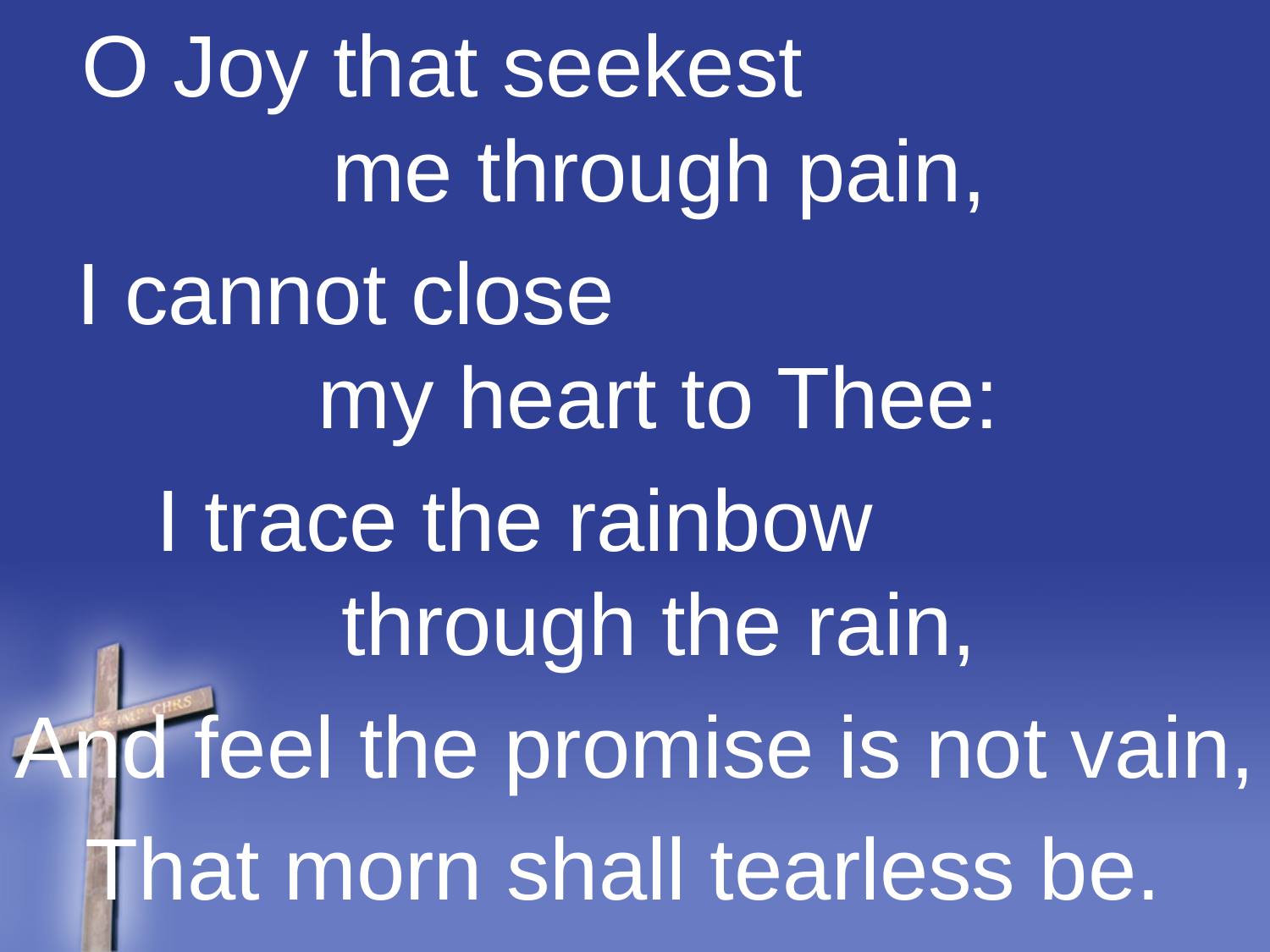

O Joy that seekest                 me through pain,
I cannot close                         my heart to Thee:
I trace the rainbow           through the rain,
And feel the promise is not vain,
That morn shall tearless be.